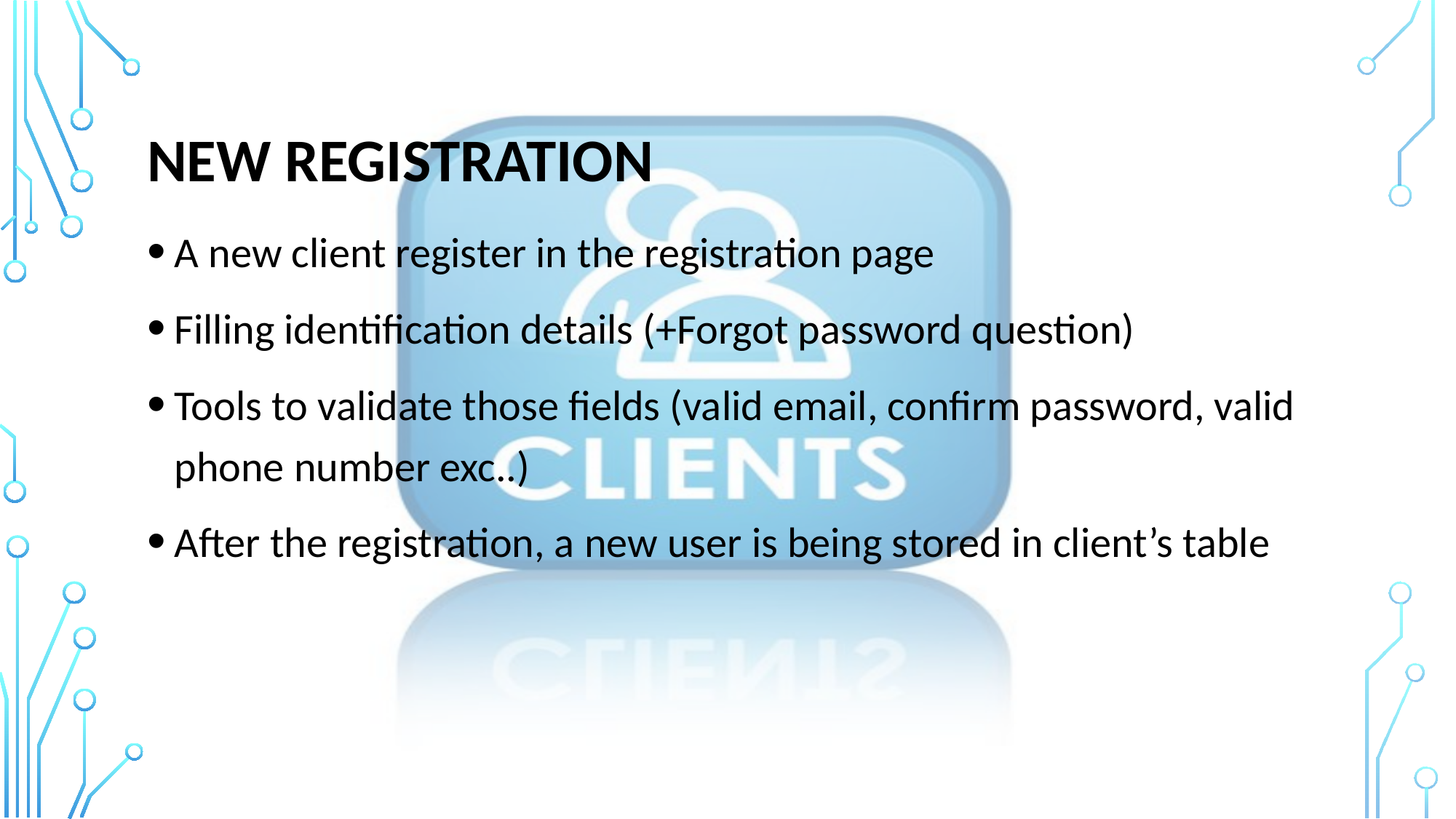

# New registration
A new client register in the registration page
Filling identification details (+Forgot password question)
Tools to validate those fields (valid email, confirm password, valid phone number exc..)
After the registration, a new user is being stored in client’s table